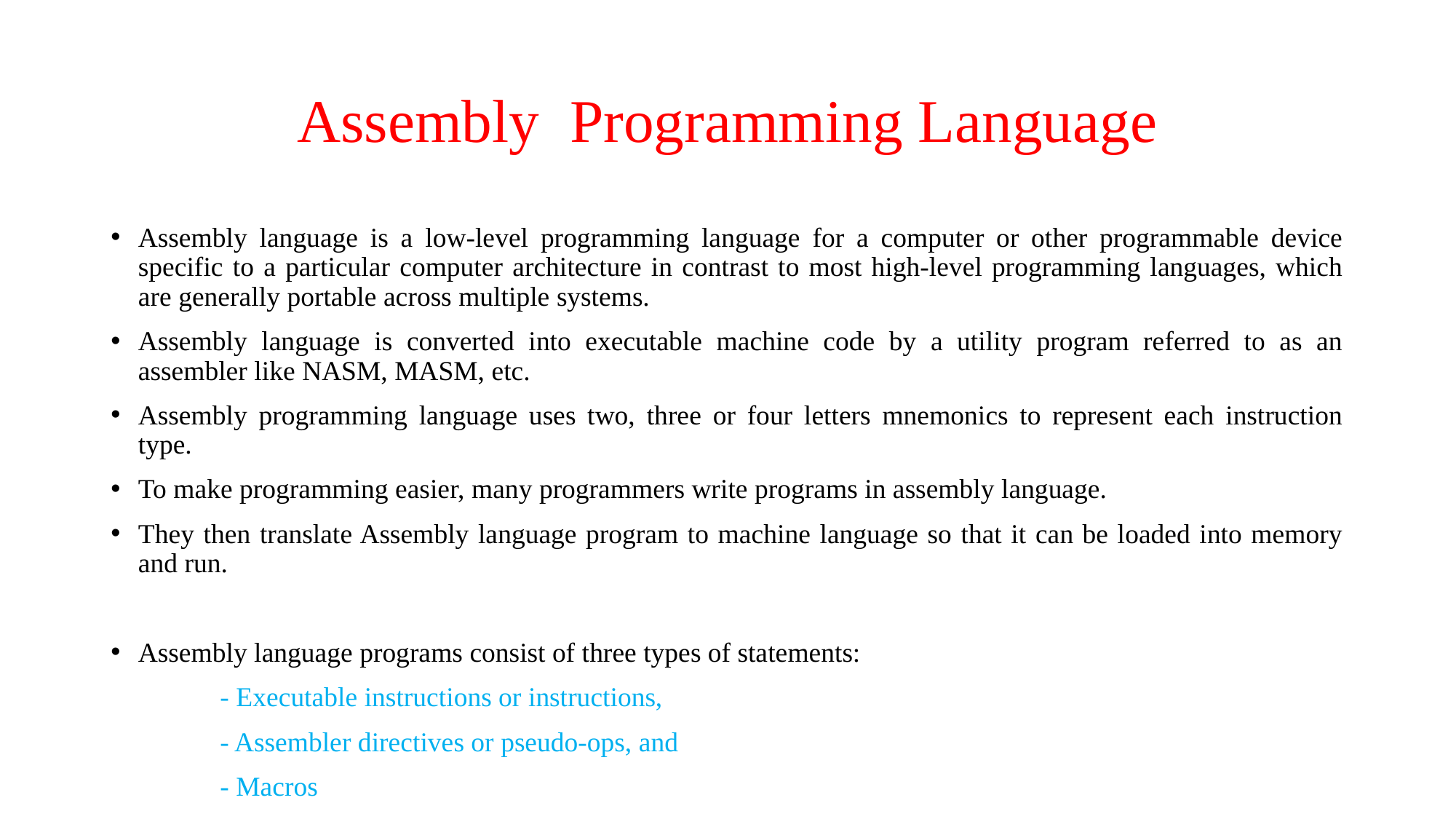

# Assembly  Programming Language
Assembly language is a low-level programming language for a computer or other programmable device specific to a particular computer architecture in contrast to most high-level programming languages, which are generally portable across multiple systems.
Assembly language is converted into executable machine code by a utility program referred to as an assembler like NASM, MASM, etc.
Assembly programming language uses two, three or four letters mnemonics to represent each instruction type.
To make programming easier, many programmers write programs in assembly language.
They then translate Assembly language program to machine language so that it can be loaded into memory and run.

Assembly language programs consist of three types of statements:
	- Executable instructions or instructions,
	- Assembler directives or pseudo-ops, and
	- Macros